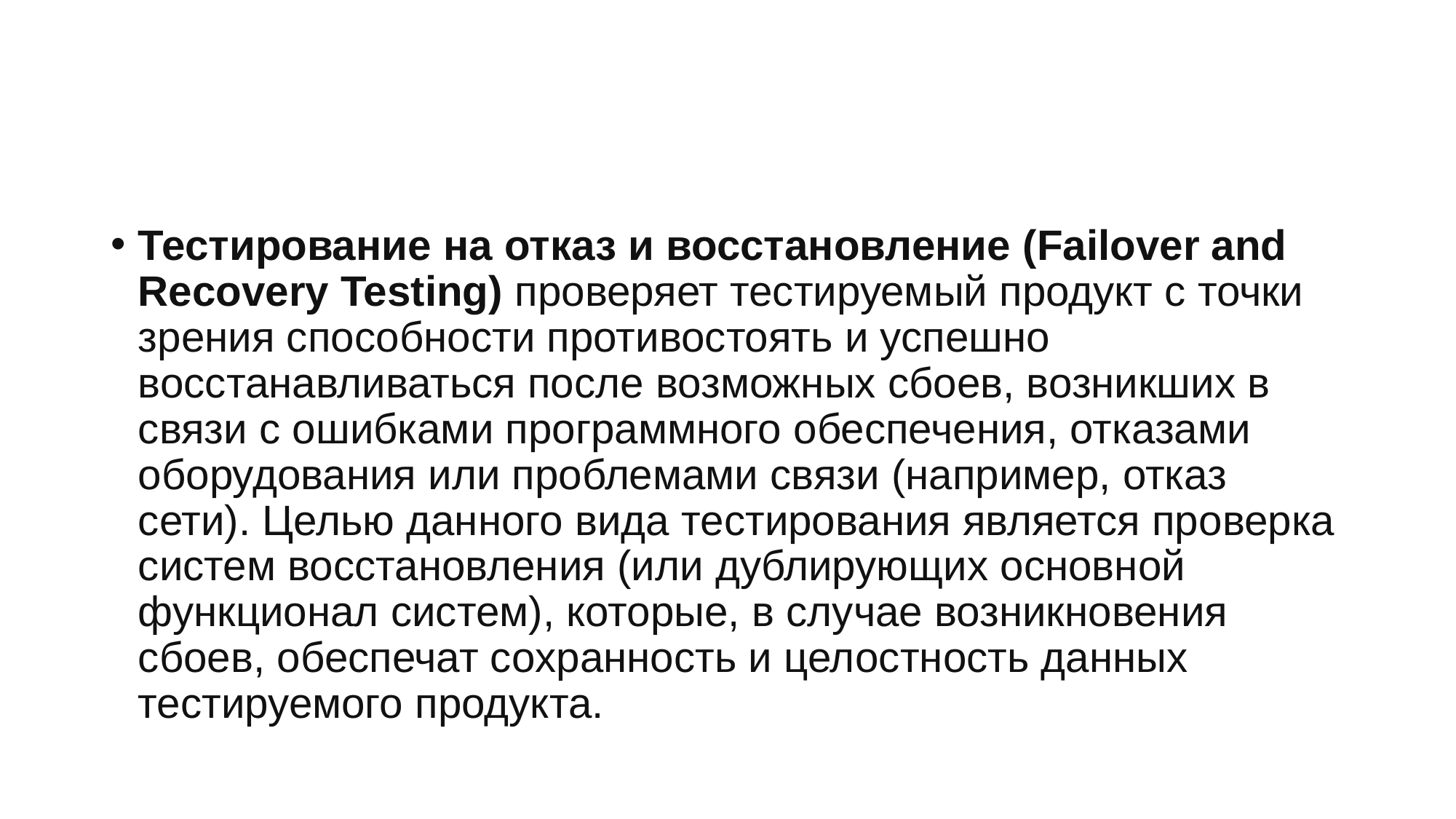

#
Тестирование на отказ и восстановление (Failover and Recovery Testing) проверяет тестируемый продукт с точки зрения способности противостоять и успешно восстанавливаться после возможных сбоев, возникших в связи с ошибками программного обеспечения, отказами оборудования или проблемами связи (например, отказ сети). Целью данного вида тестирования является проверка систем восстановления (или дублирующих основной функционал систем), которые, в случае возникновения сбоев, обеспечат сохранность и целостность данных тестируемого продукта.